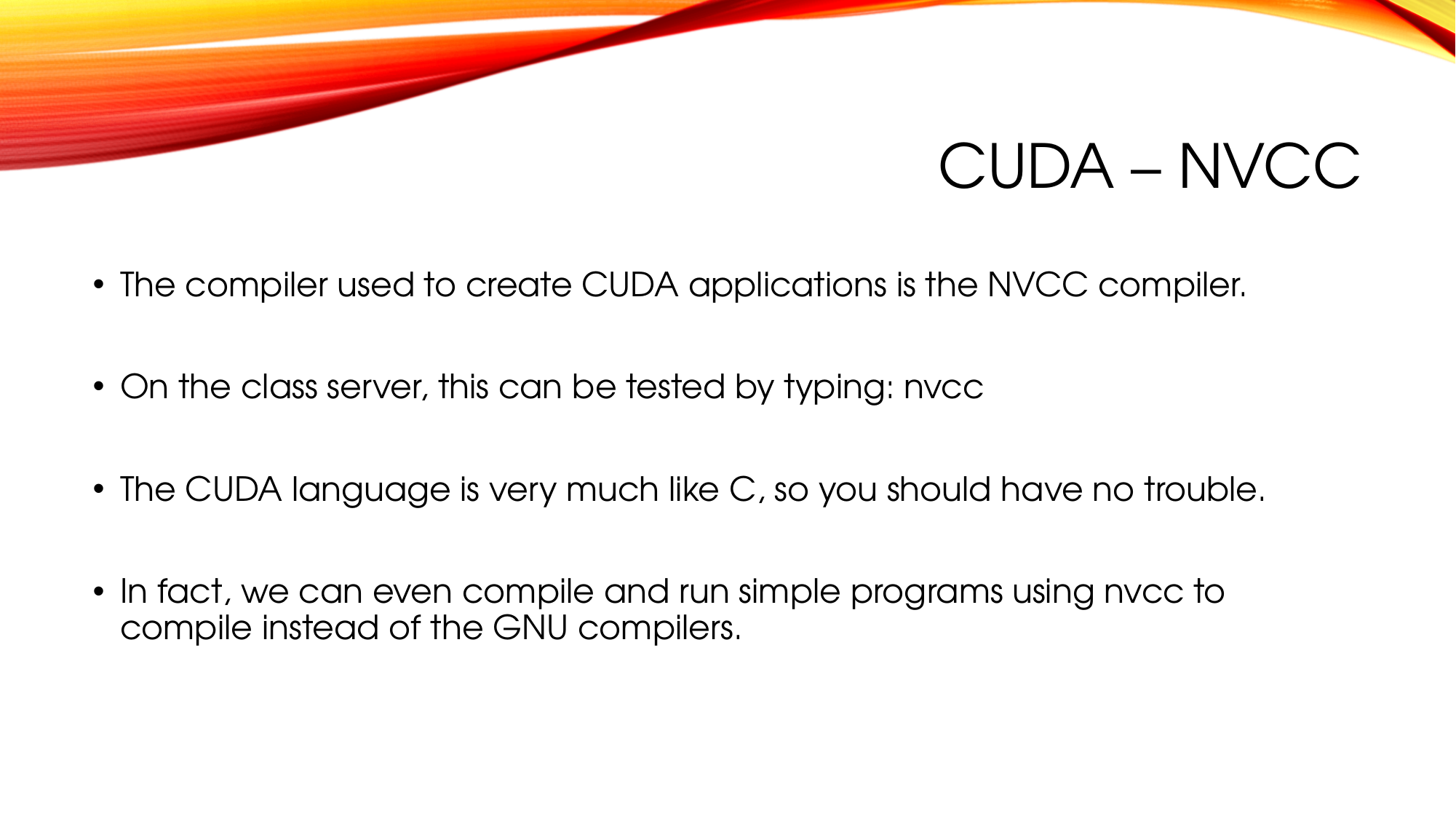

# CUDA – NVCC
The compiler used to create CUDA applications is the NVCC compiler.

On the class server, this can be tested by typing: nvcc

The CUDA language is very much like C, so you should have no trouble.

In fact, we can even compile and run simple programs using nvcc to compile instead of the GNU compilers.